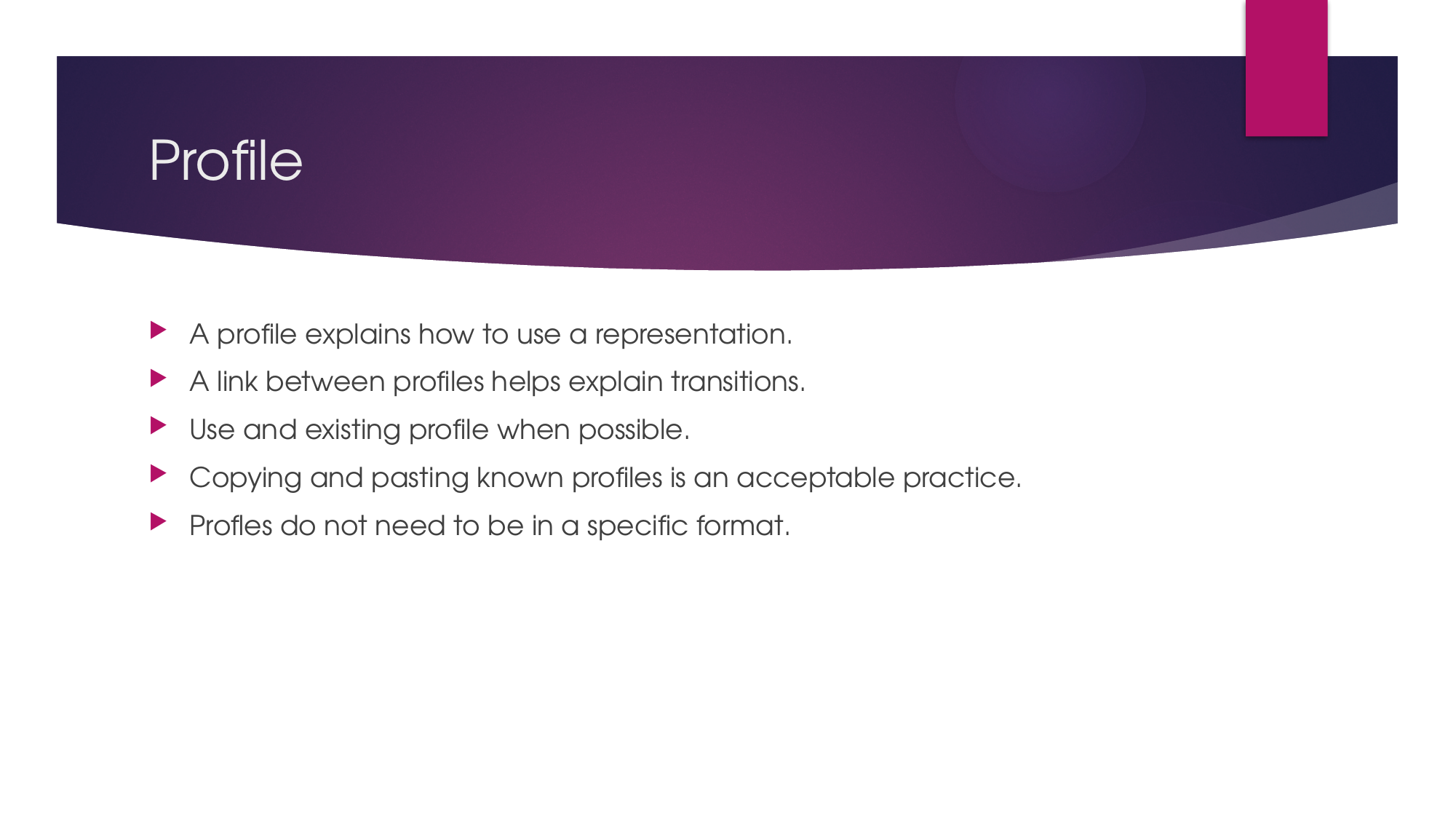

# Profile
A profile explains how to use a representation.
A link between profiles helps explain transitions.
Use and existing profile when possible.
Copying and pasting known profiles is an acceptable practice.
Profles do not need to be in a specific format.